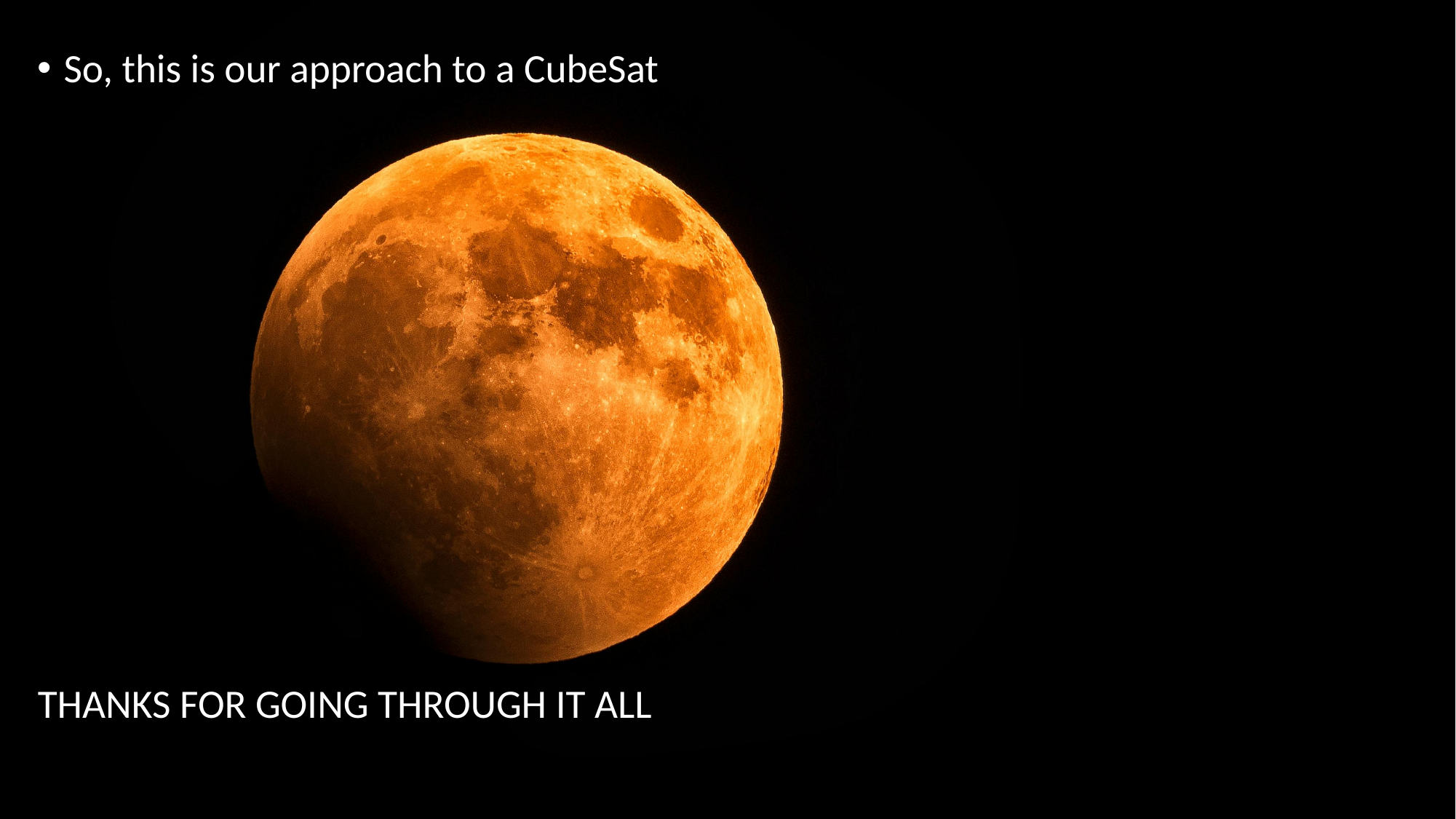

So, this is our approach to a CubeSat

THANKS FOR GOING THROUGH IT ALL